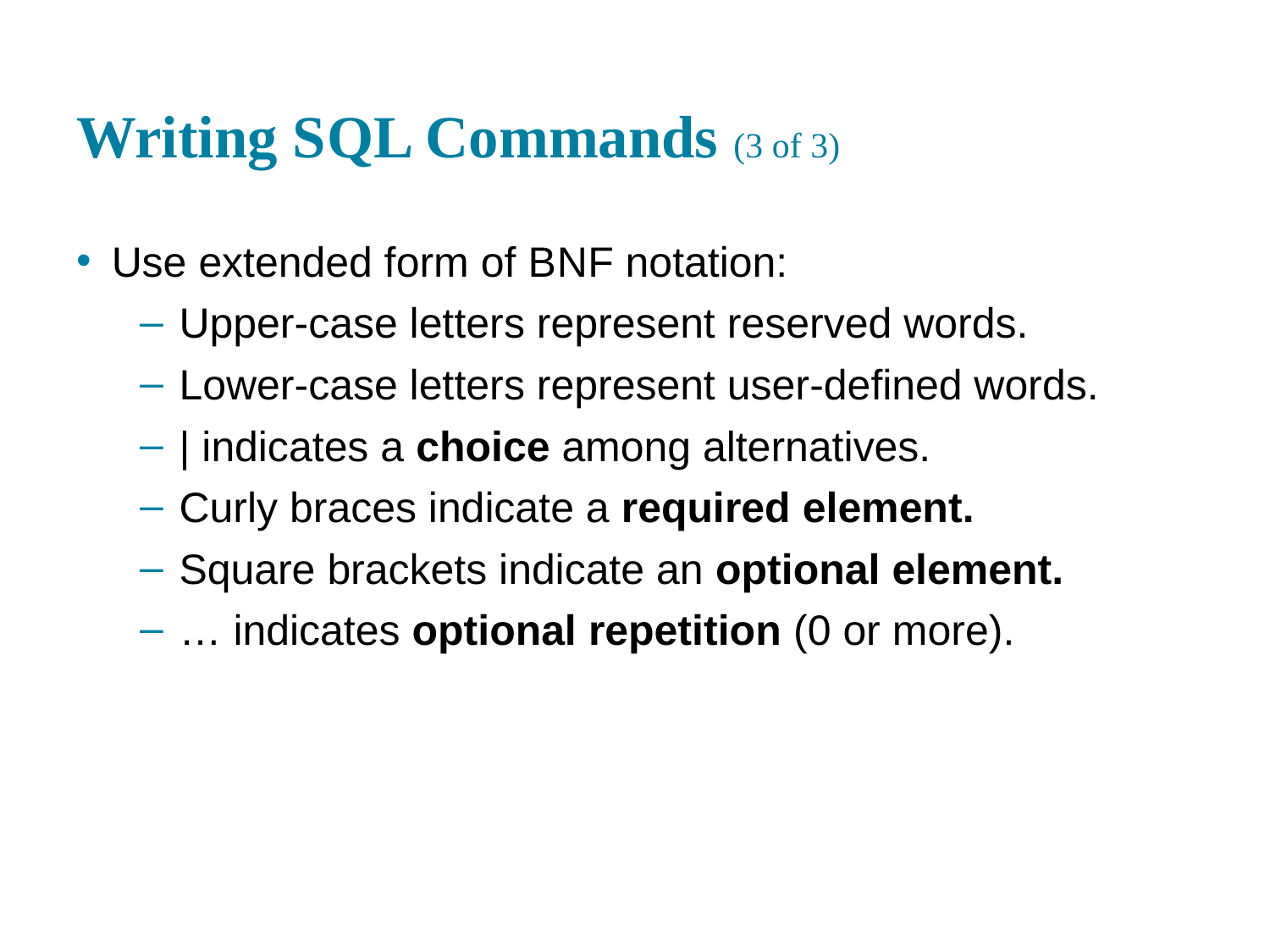

# Writing S Q L Commands (3 of 3)
Use extended form of B N F notation:
Upper-case letters represent reserved words.
Lower-case letters represent user-defined words.
| indicates a choice among alternatives.
Curly braces indicate a required element.
Square brackets indicate an optional element.
… indicates optional repetition (0 or more).